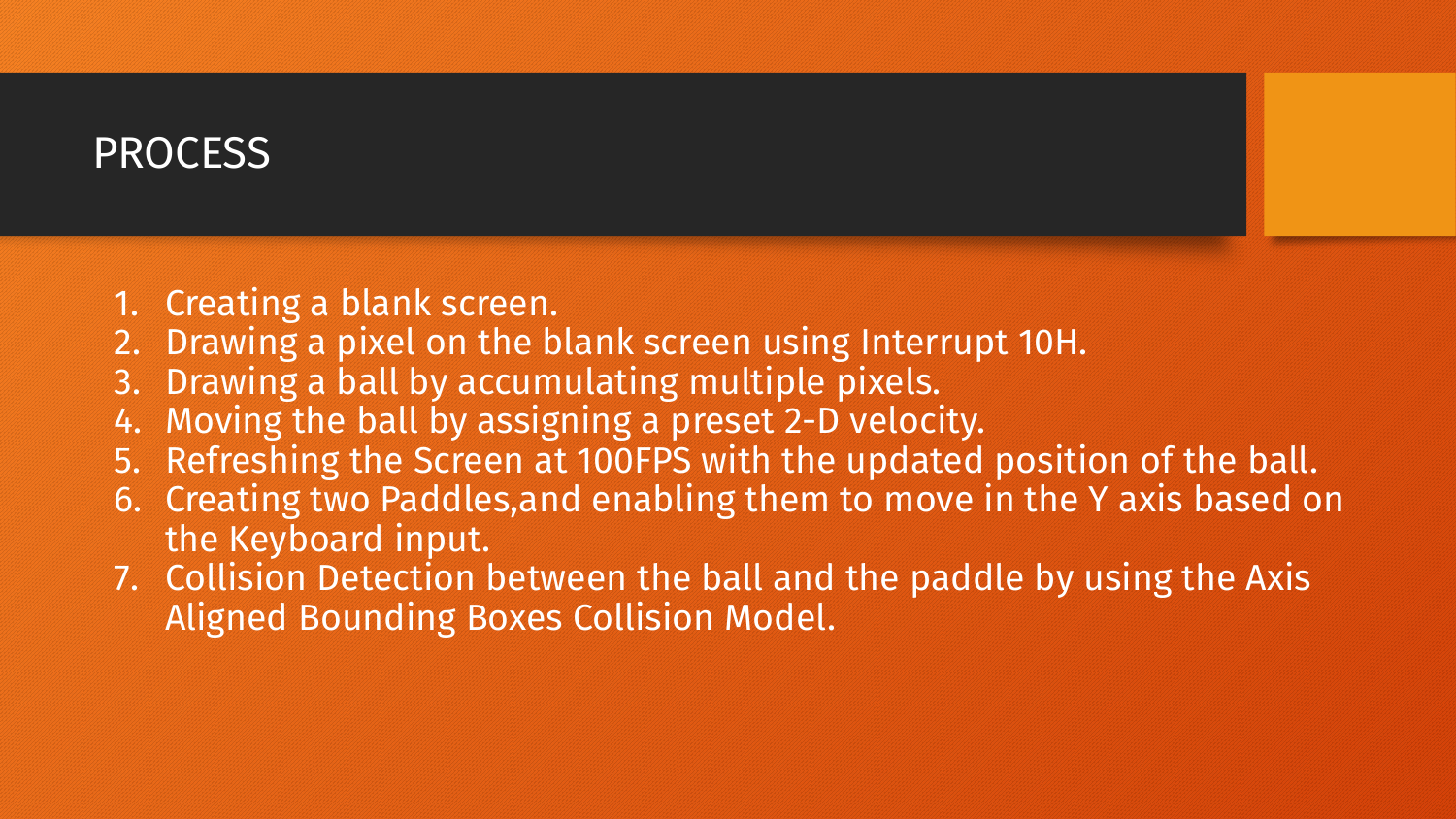

# PROCESS
Creating a blank screen.
Drawing a pixel on the blank screen using Interrupt 10H.
Drawing a ball by accumulating multiple pixels.
Moving the ball by assigning a preset 2-D velocity.
Refreshing the Screen at 100FPS with the updated position of the ball.
Creating two Paddles,and enabling them to move in the Y axis based on the Keyboard input.
Collision Detection between the ball and the paddle by using the Axis Aligned Bounding Boxes Collision Model.